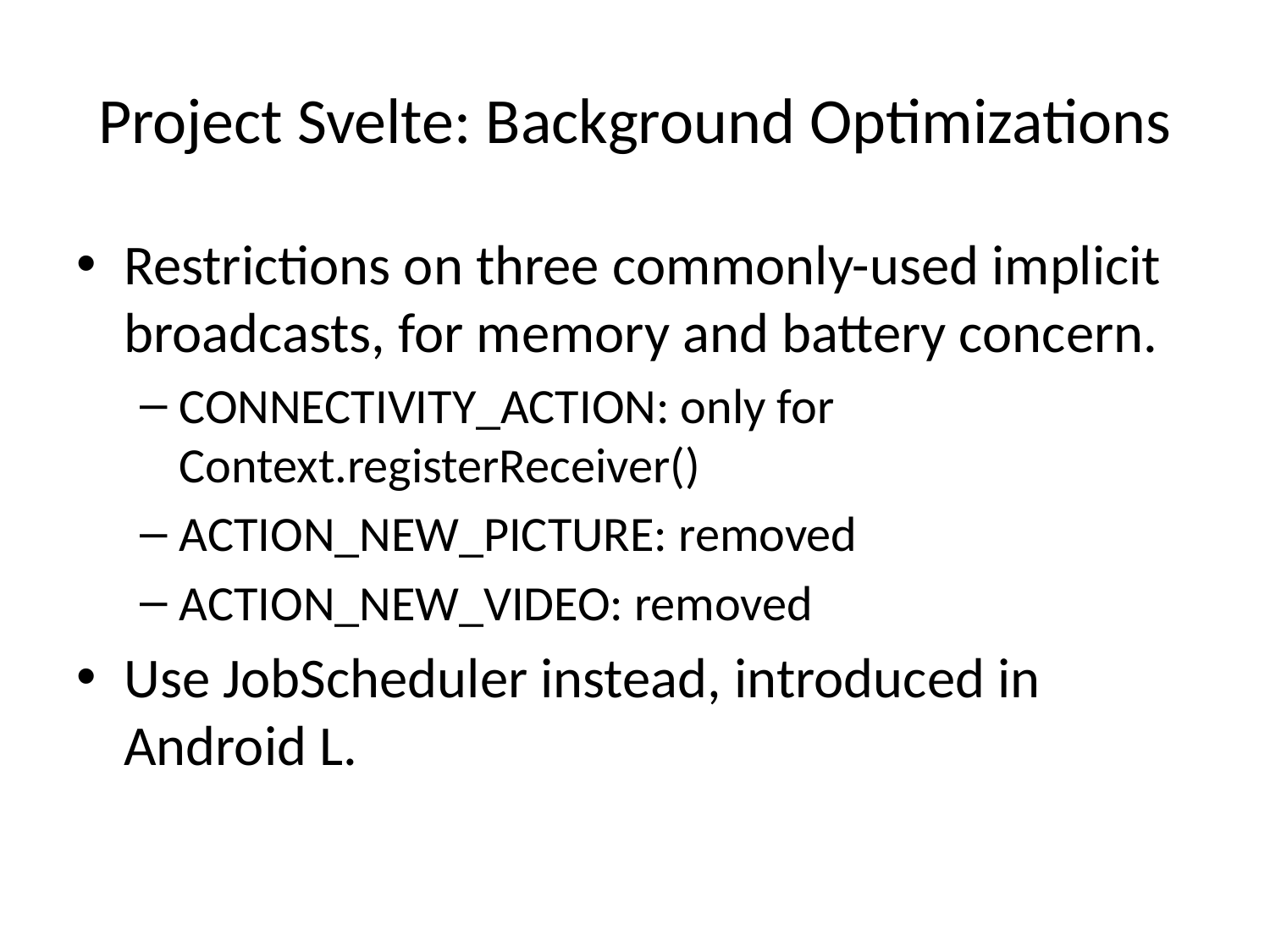

# Project Svelte: Background Optimizations
Restrictions on three commonly-used implicit broadcasts, for memory and battery concern.
CONNECTIVITY_ACTION: only for Context.registerReceiver()
ACTION_NEW_PICTURE: removed
ACTION_NEW_VIDEO: removed
Use JobScheduler instead, introduced in Android L.